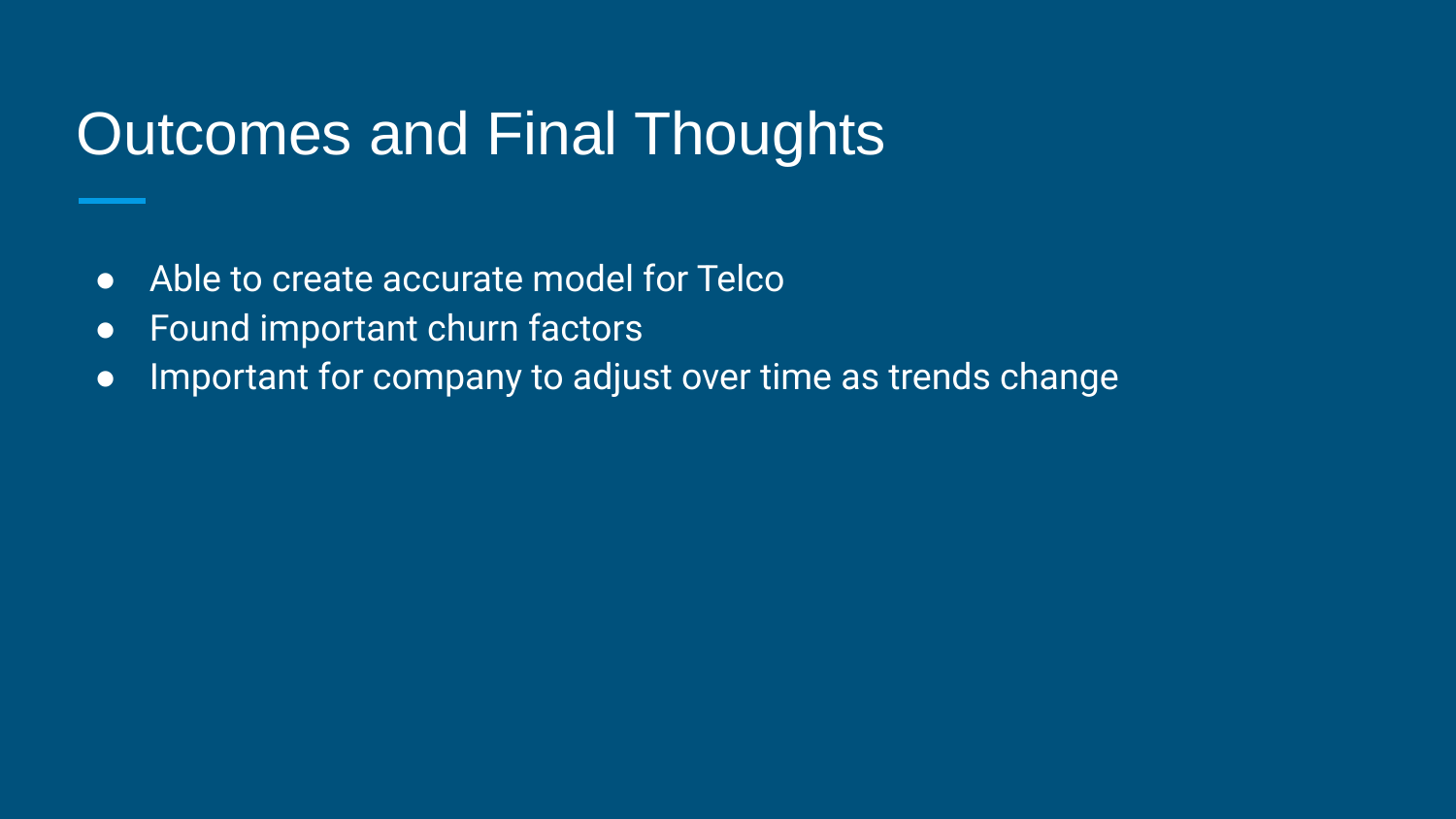

# Outcomes and Final Thoughts
Able to create accurate model for Telco
Found important churn factors
Important for company to adjust over time as trends change